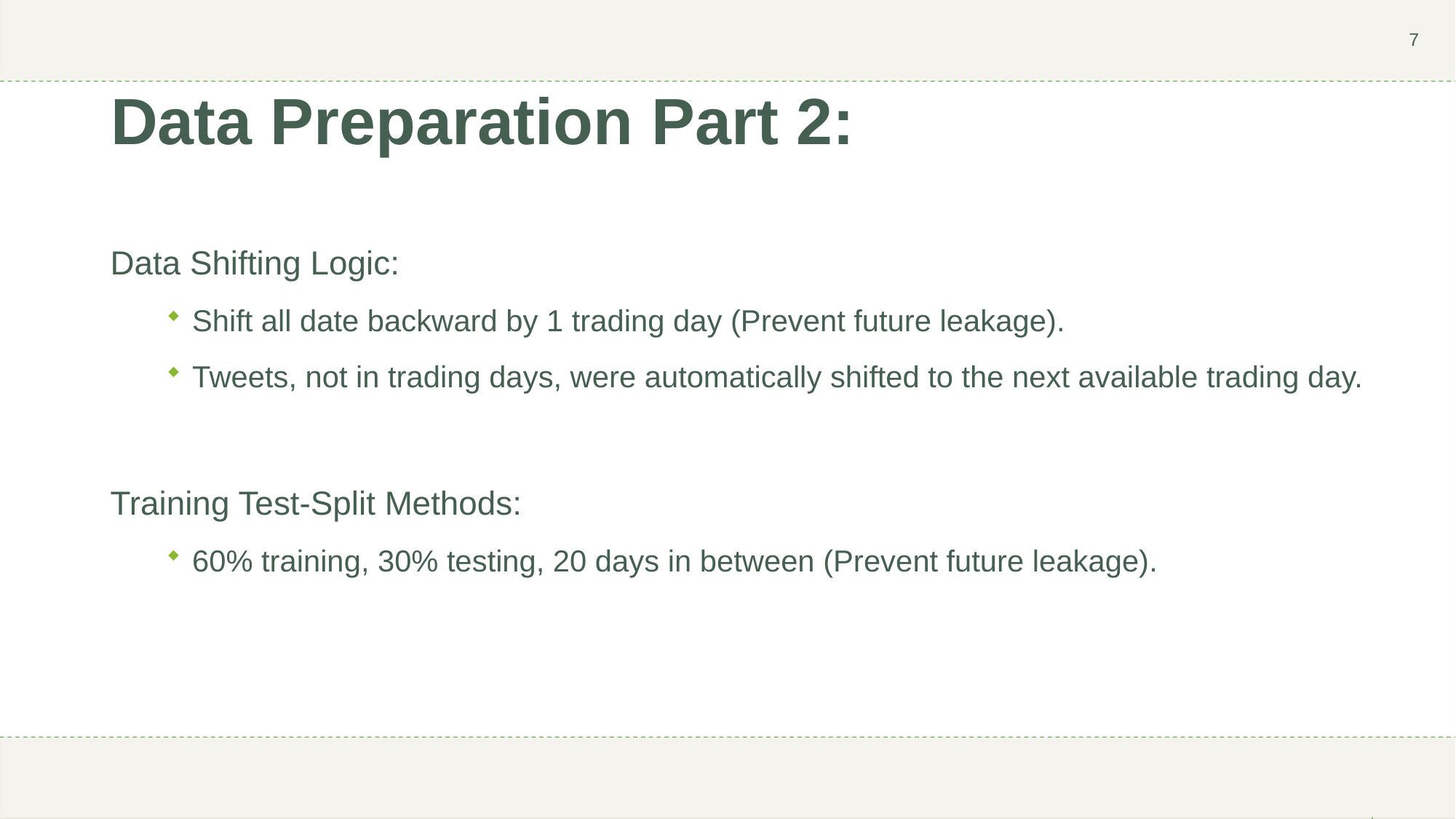

7

# Data Preparation Part 2:

Data Shifting Logic:
Shift all date backward by 1 trading day (Prevent future leakage).
Tweets, not in trading days, were automatically shifted to the next available trading day.

Training Test-Split Methods:
60% training, 30% testing, 20 days in between (Prevent future leakage).